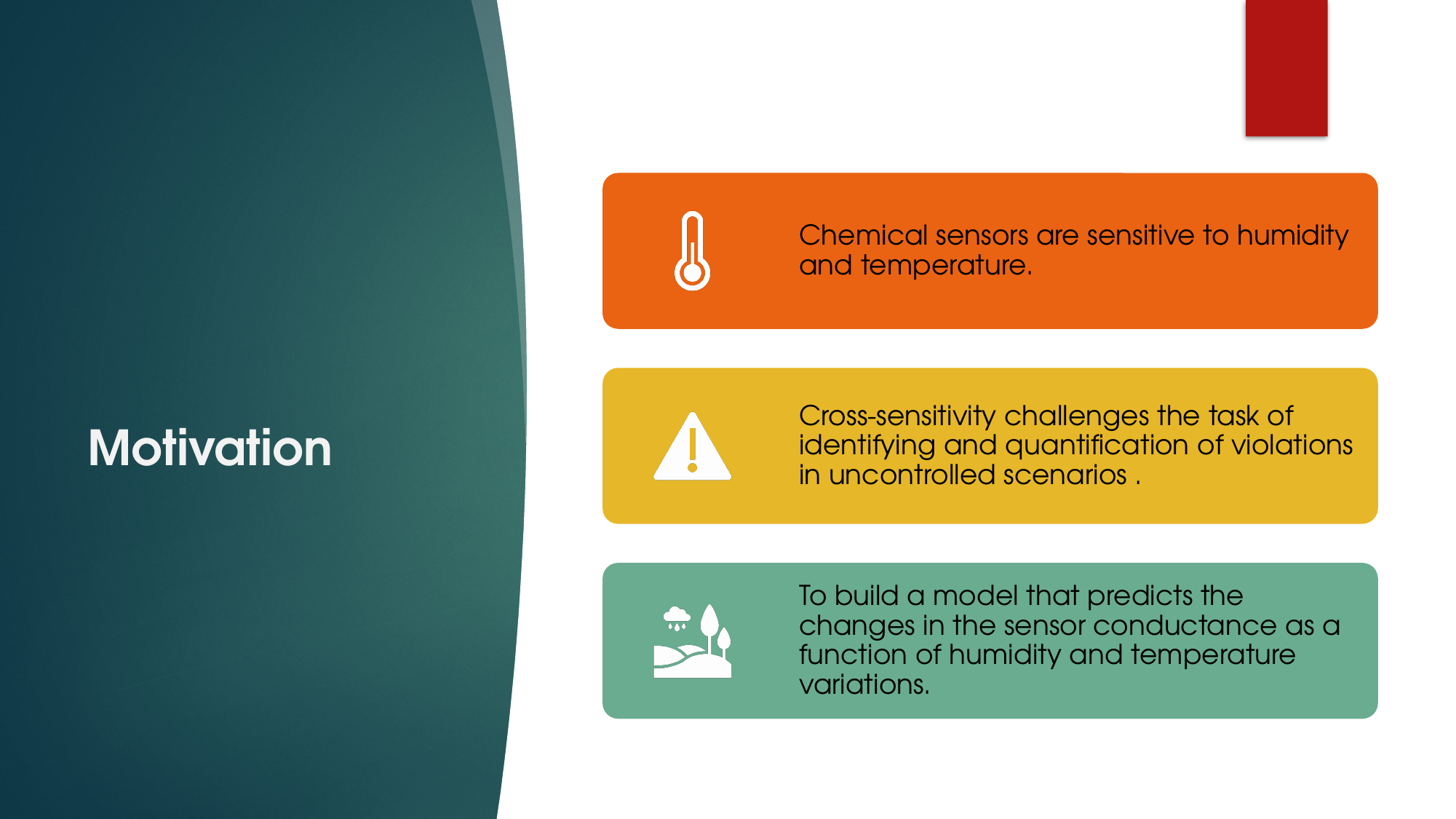

# Motivation
Chemical sensors are sensitive to humidity and temperature.
Cross-sensitivity challenges the task of identifying and quantification of violations in uncontrolled scenarios .
To build a model that predicts the changes in the sensor conductance as a function of humidity and temperature variations.